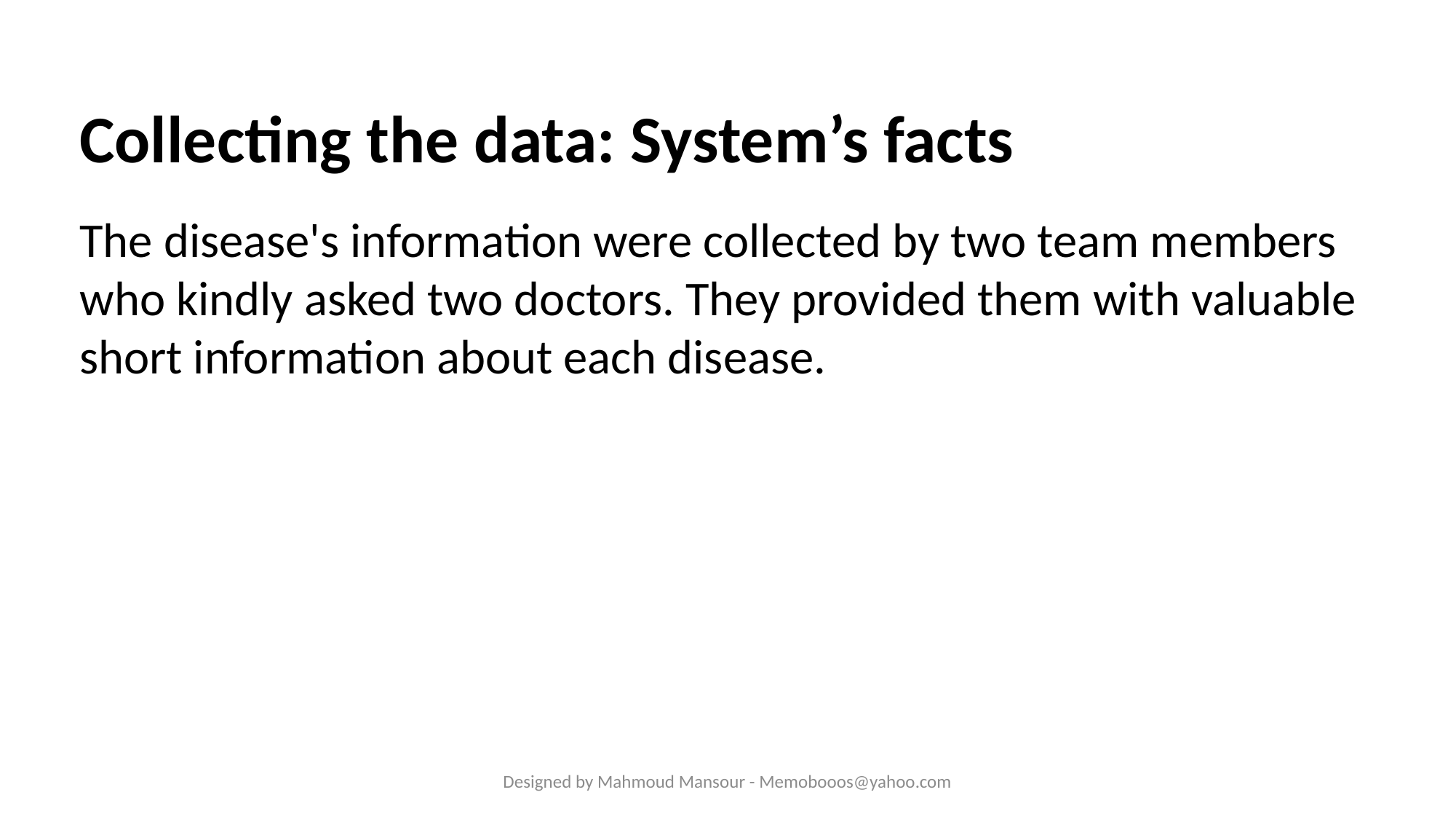

Collecting the data: System’s facts

The disease's information were collected by two team members who kindly asked two doctors. They provided them with valuable short information about each disease.
Designed by Mahmoud Mansour - Memobooos@yahoo.com